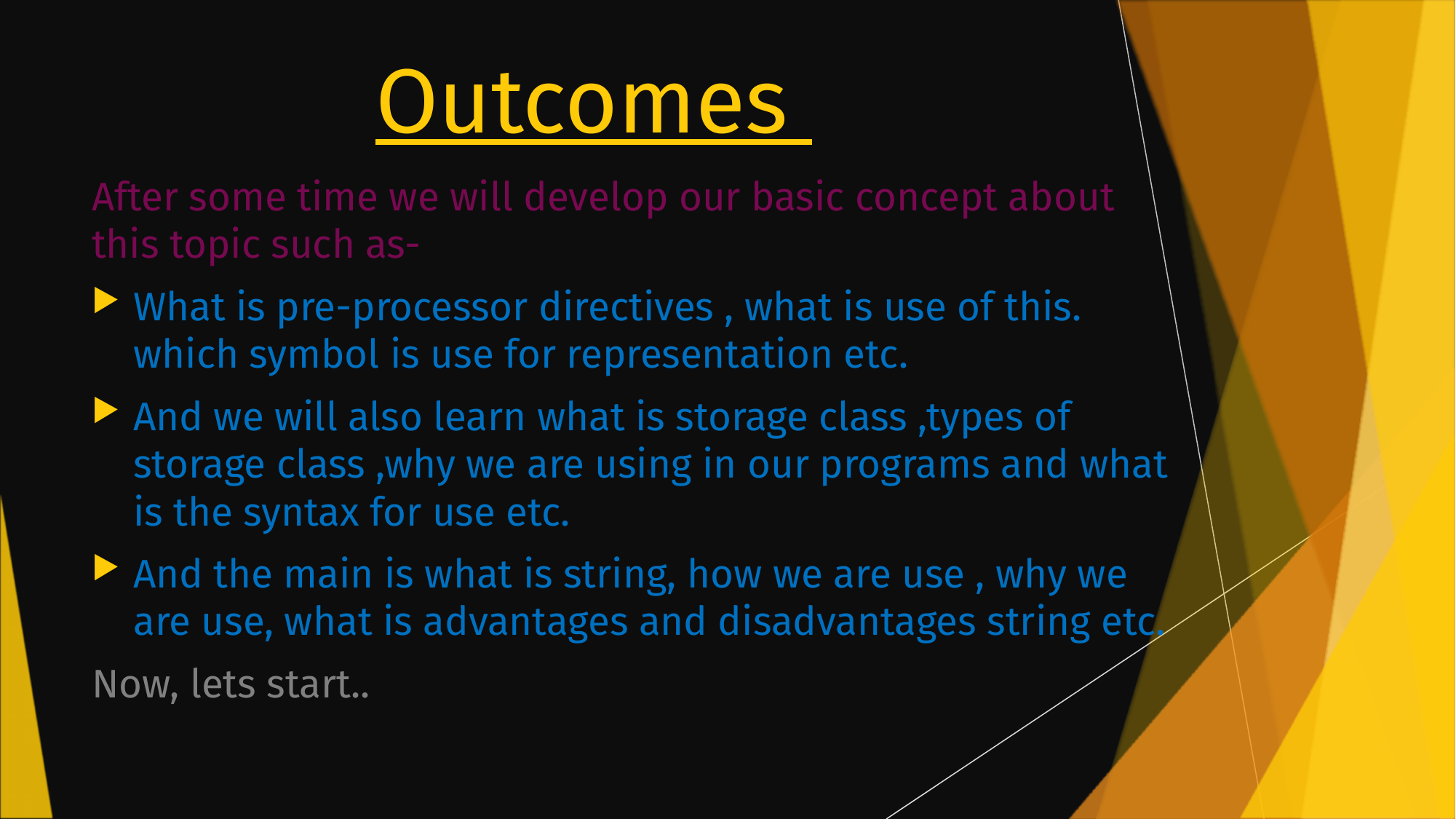

# Outcomes
After some time we will develop our basic concept about this topic such as-
What is pre-processor directives , what is use of this. which symbol is use for representation etc.
And we will also learn what is storage class ,types of storage class ,why we are using in our programs and what is the syntax for use etc.
And the main is what is string, how we are use , why we are use, what is advantages and disadvantages string etc.
Now, lets start..